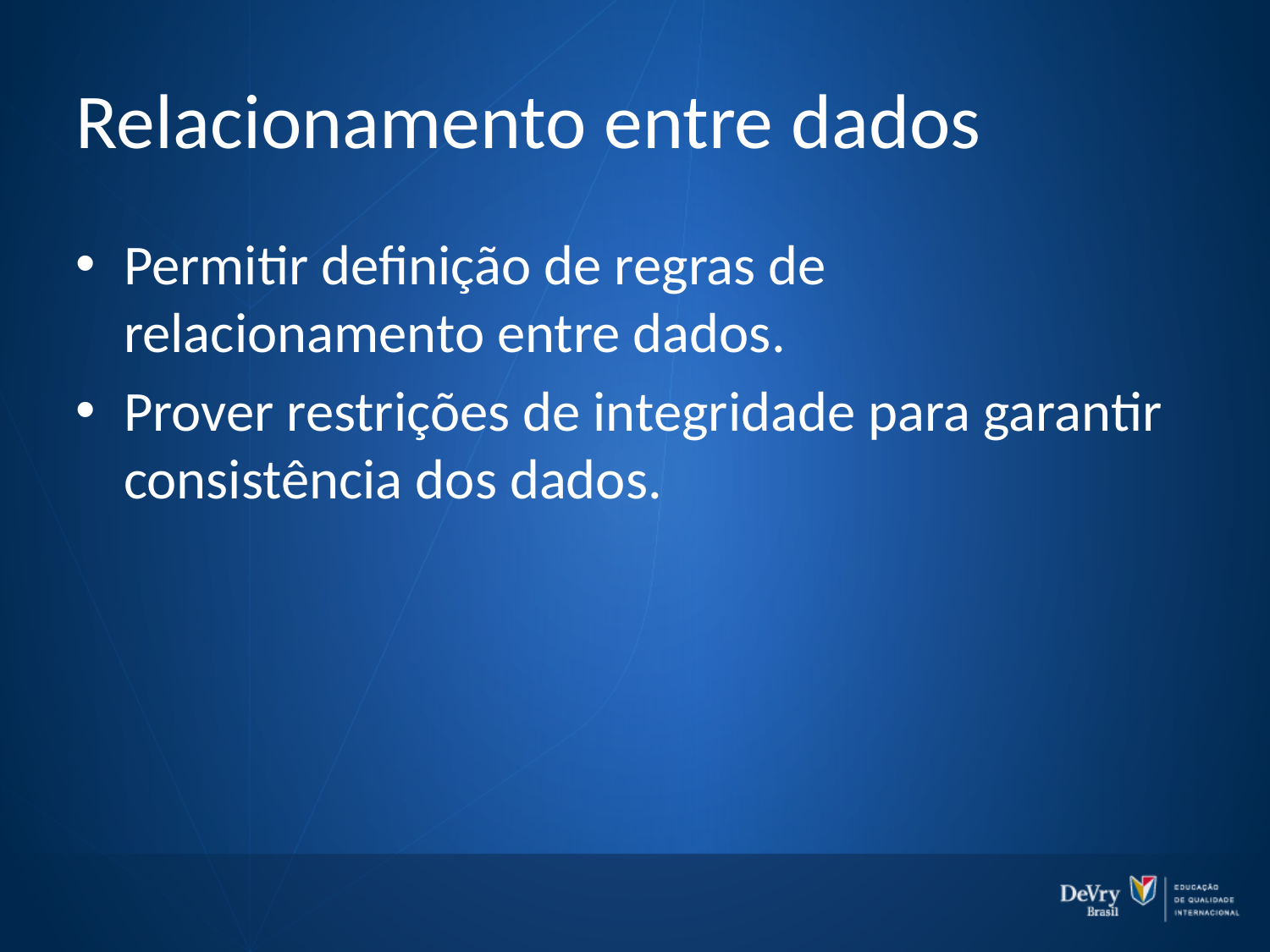

# Relacionamento entre dados
Permitir definição de regras de relacionamento entre dados.
Prover restrições de integridade para garantir consistência dos dados.